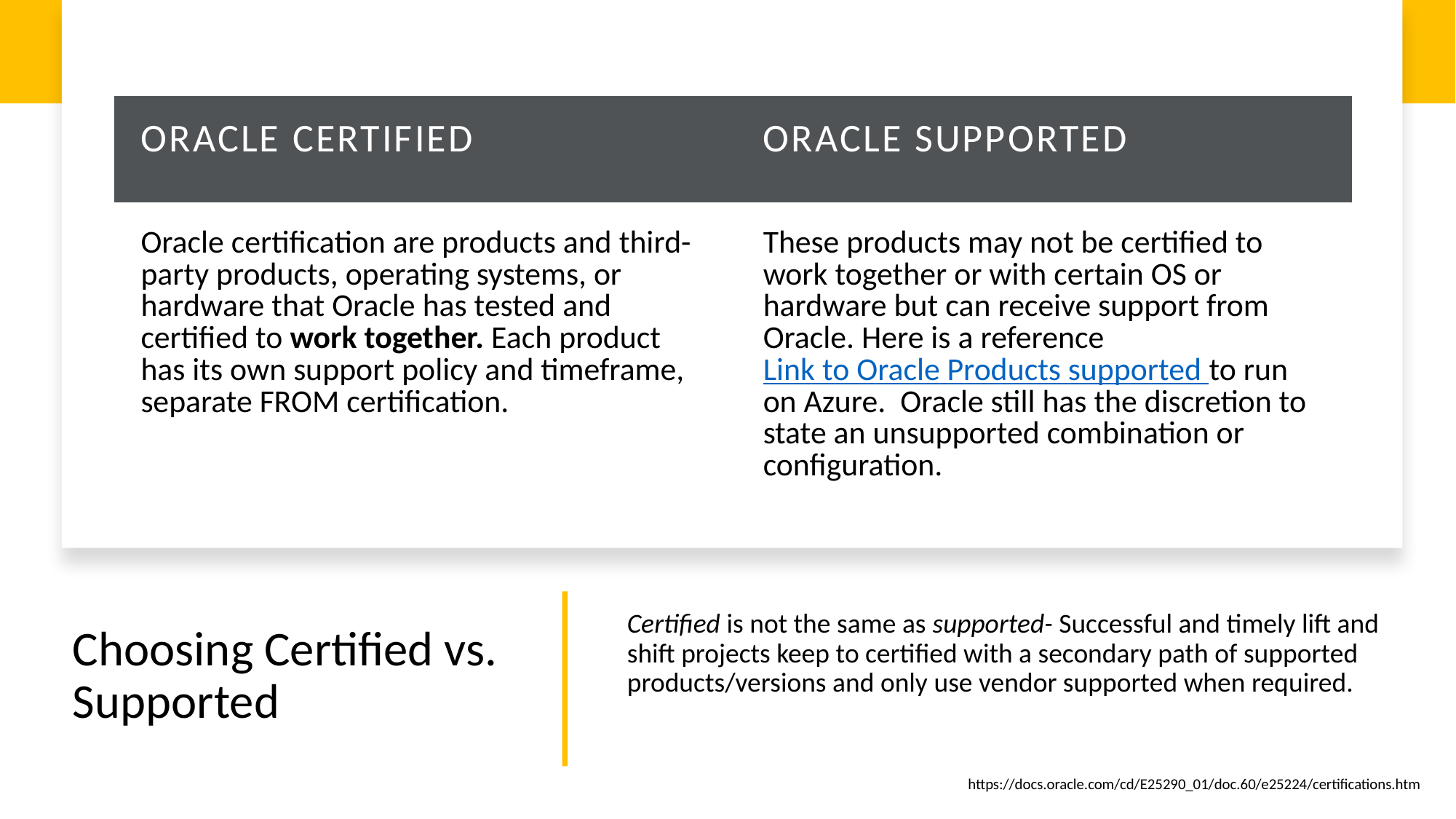

| Oracle Certified | Oracle Supported |
| --- | --- |
| Oracle certification are products and third-party products, operating systems, or hardware that Oracle has tested and certified to work together. Each product has its own support policy and timeframe, separate FROM certification. | These products may not be certified to work together or with certain OS or hardware but can receive support from Oracle. Here is a reference Link to Oracle Products supported to run on Azure. Oracle still has the discretion to state an unsupported combination or configuration. |
# Choosing Certified vs. Supported
Certified is not the same as supported- Successful and timely lift and shift projects keep to certified with a secondary path of supported products/versions and only use vendor supported when required.

https://docs.oracle.com/cd/E25290_01/doc.60/e25224/certifications.htm